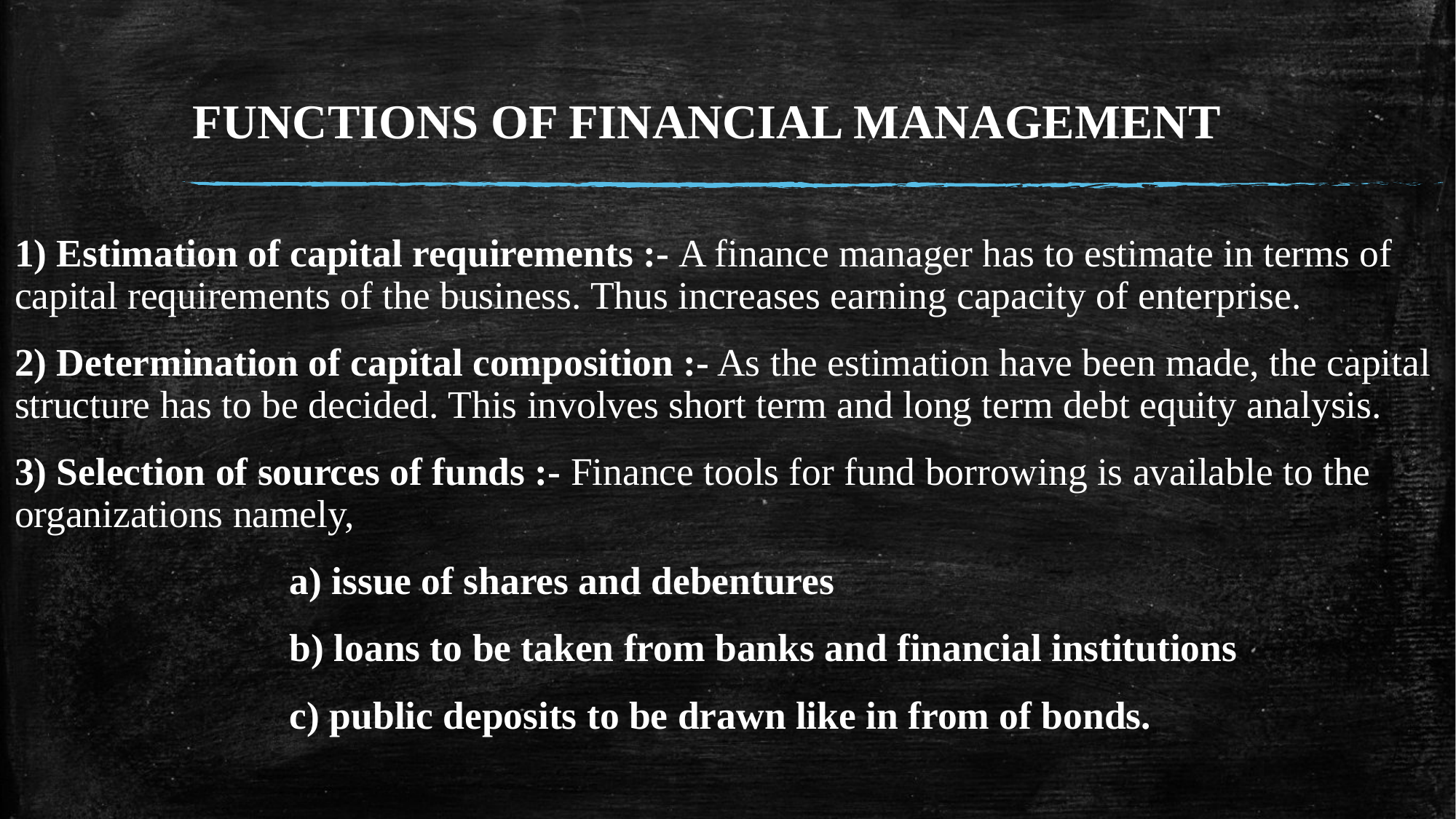

# FUNCTIONS OF FINANCIAL MANAGEMENT
1) Estimation of capital requirements :- A finance manager has to estimate in terms of capital requirements of the business. Thus increases earning capacity of enterprise.
2) Determination of capital composition :- As the estimation have been made, the capital structure has to be decided. This involves short term and long term debt equity analysis.
3) Selection of sources of funds :- Finance tools for fund borrowing is available to the organizations namely,
                            a) issue of shares and debentures
                            b) loans to be taken from banks and financial institutions
                            c) public deposits to be drawn like in from of bonds.